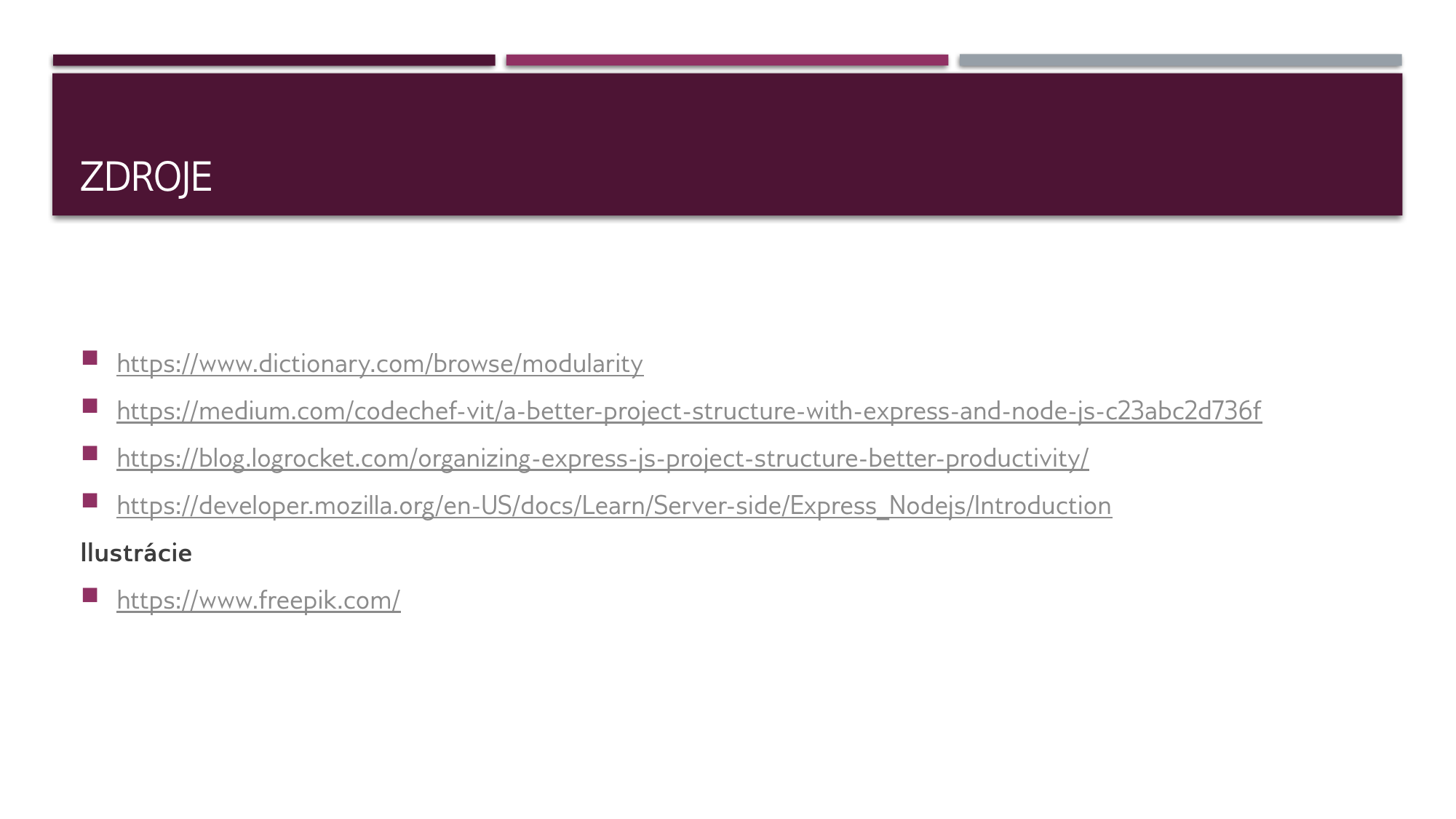

# Zdroje
https://www.dictionary.com/browse/modularity
https://medium.com/codechef-vit/a-better-project-structure-with-express-and-node-js-c23abc2d736f
https://blog.logrocket.com/organizing-express-js-project-structure-better-productivity/
https://developer.mozilla.org/en-US/docs/Learn/Server-side/Express_Nodejs/Introduction
Ilustrácie
https://www.freepik.com/